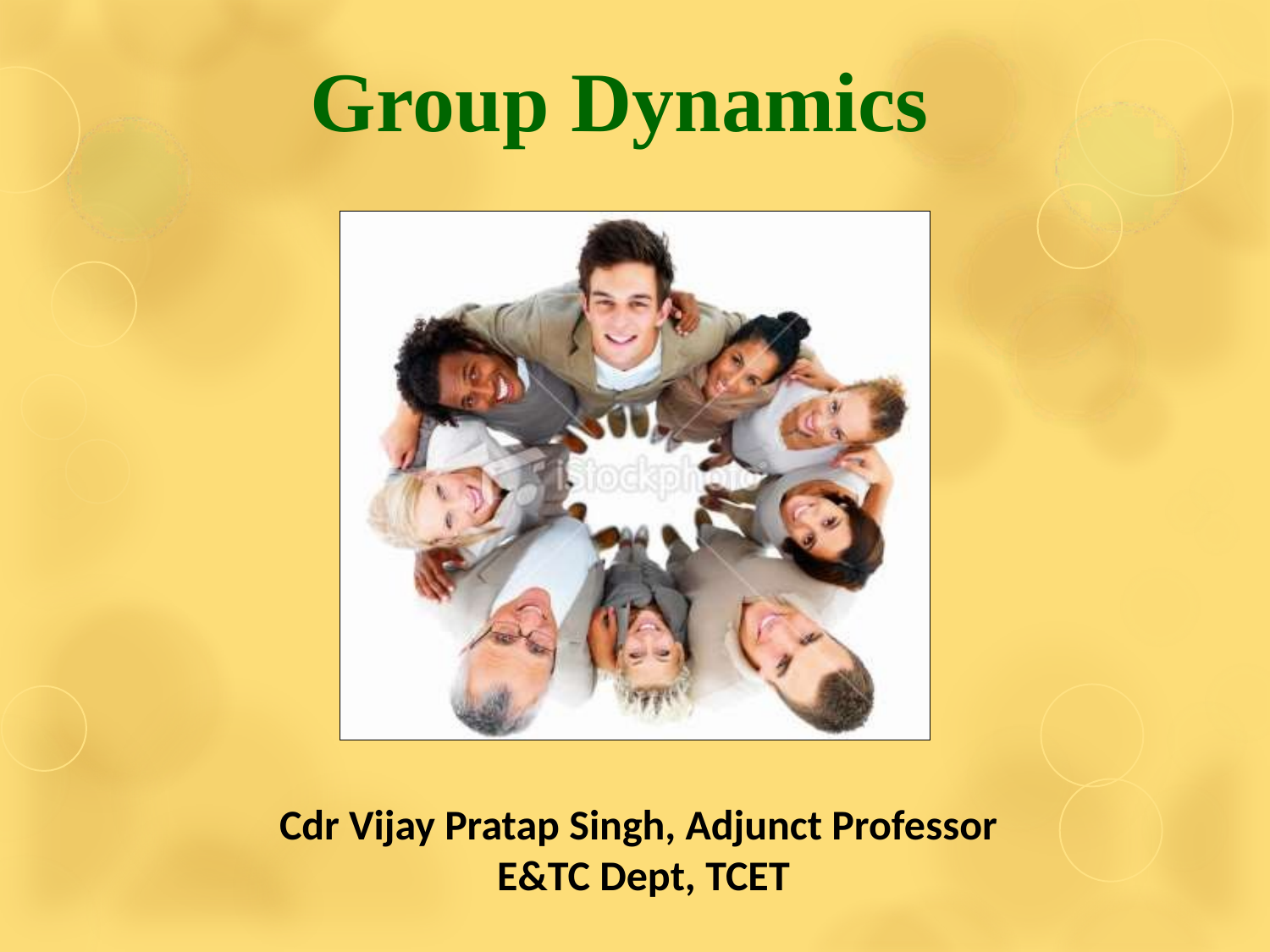

Group Dynamics

Cdr Vijay Pratap Singh, Adjunct Professor
E&TC Dept, TCET